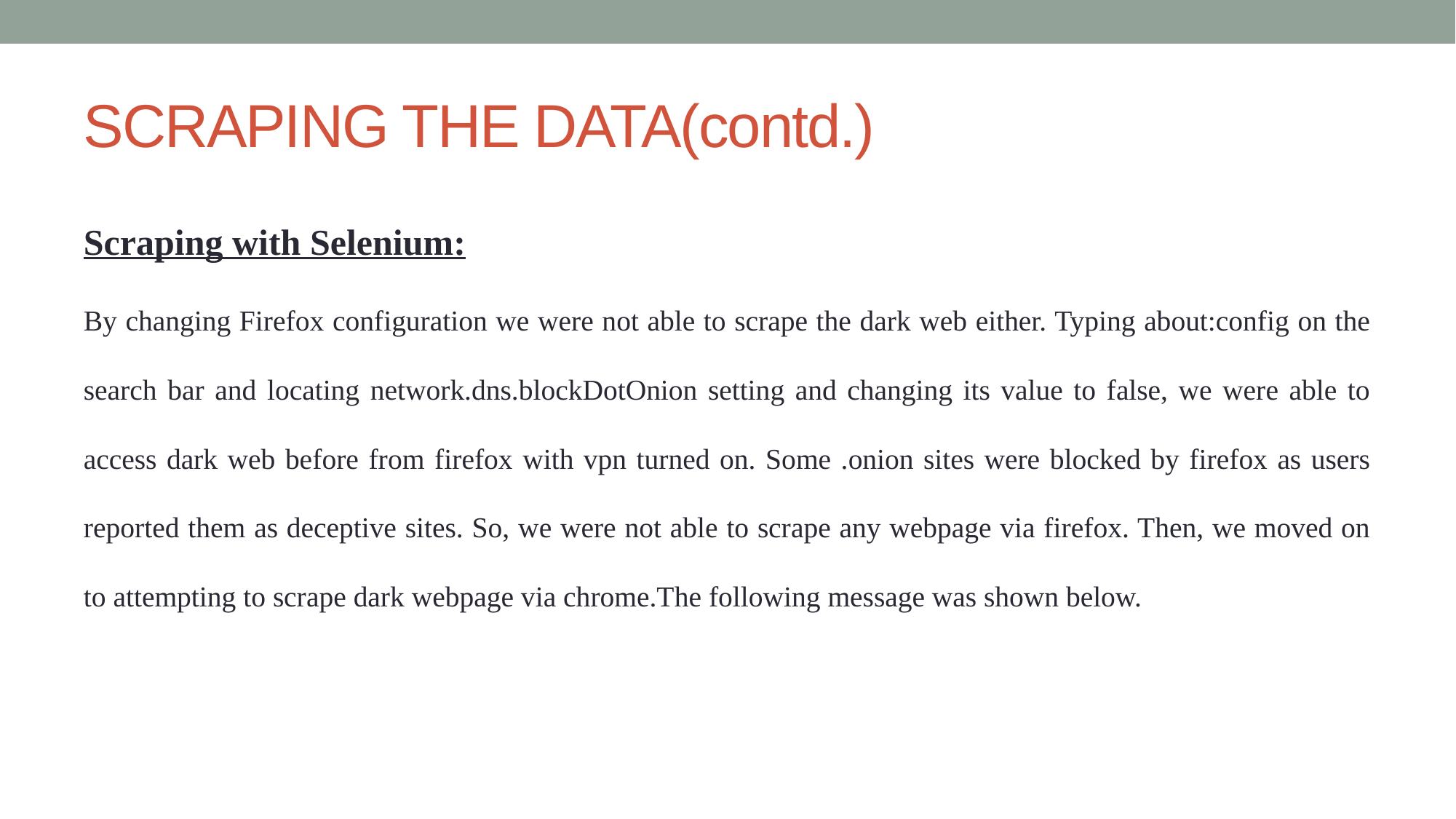

# SCRAPING THE DATA(contd.)
Scraping with Selenium:
By changing Firefox configuration we were not able to scrape the dark web either. Typing about:config on the search bar and locating network.dns.blockDotOnion setting and changing its value to false, we were able to access dark web before from firefox with vpn turned on. Some .onion sites were blocked by firefox as users reported them as deceptive sites. So, we were not able to scrape any webpage via firefox. Then, we moved on to attempting to scrape dark webpage via chrome.The following message was shown below.